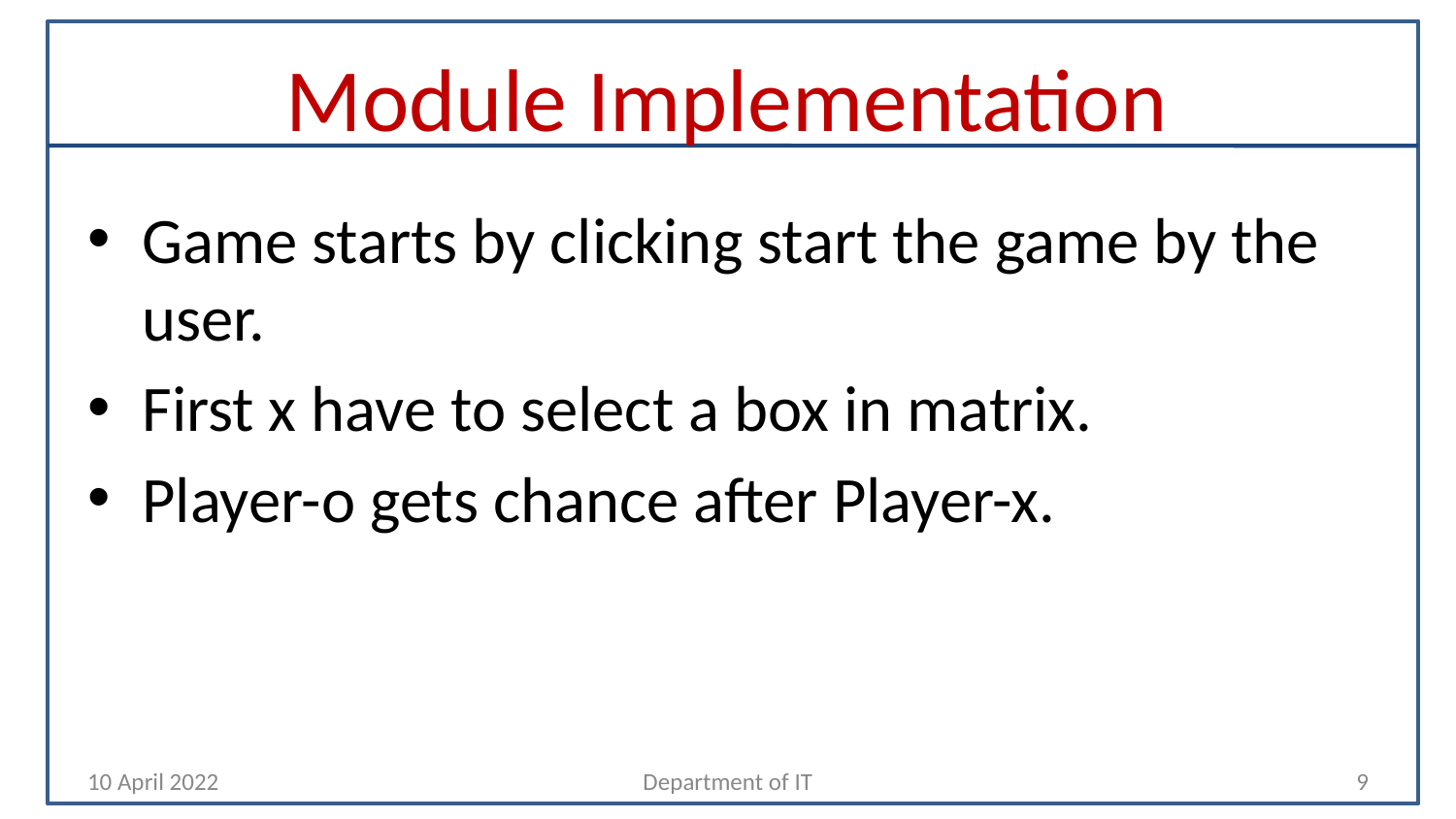

# Module Implementation
Game starts by clicking start the game by the user.
First x have to select a box in matrix.
Player-o gets chance after Player-x.
10 April 2022
Department of IT
9